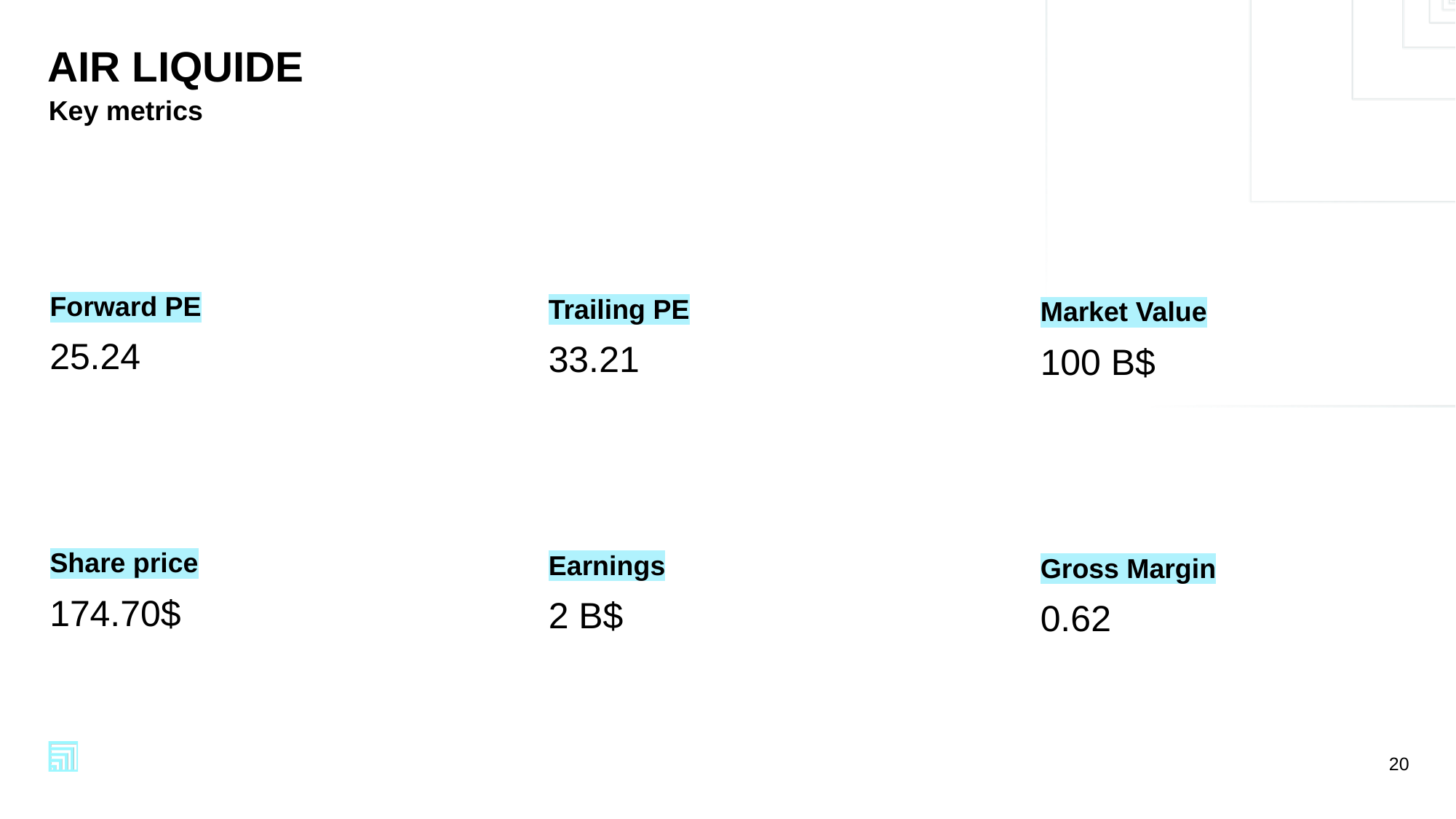

AIR LIQUIDE
Key metrics
Forward PE
Trailing PE

Market Value

25.24
33.21
100 B$

Share price

Earnings

Gross Margin

174.70$

2 B$

0.62